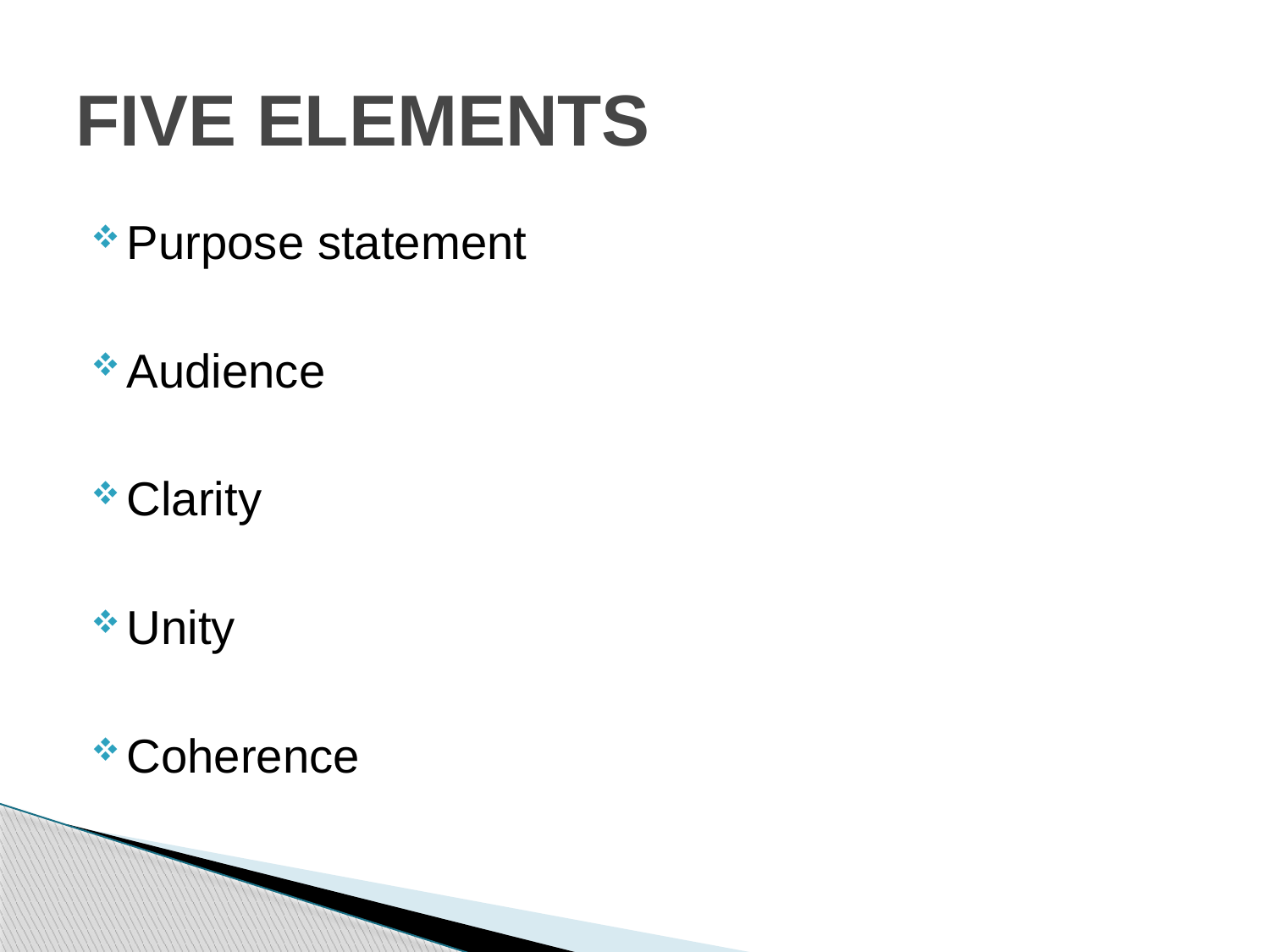

# FIVE ELEMENTS
Purpose statement

Audience

Clarity

Unity

Coherence